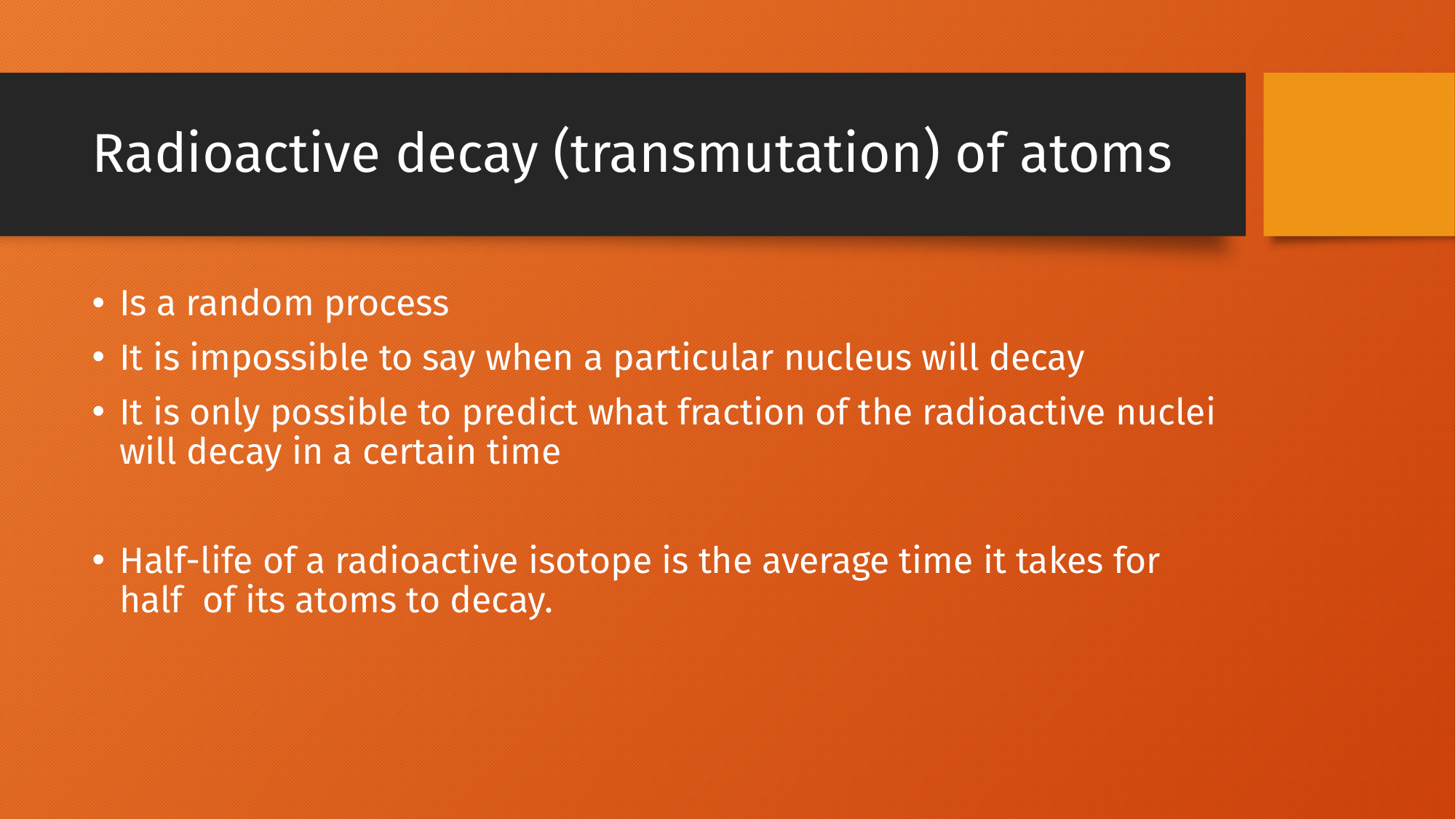

# Radioactive decay (transmutation) of atoms
Is a random process
It is impossible to say when a particular nucleus will decay
It is only possible to predict what fraction of the radioactive nuclei will decay in a certain time

Half-life of a radioactive isotope is the average time it takes for half  of its atoms to decay.